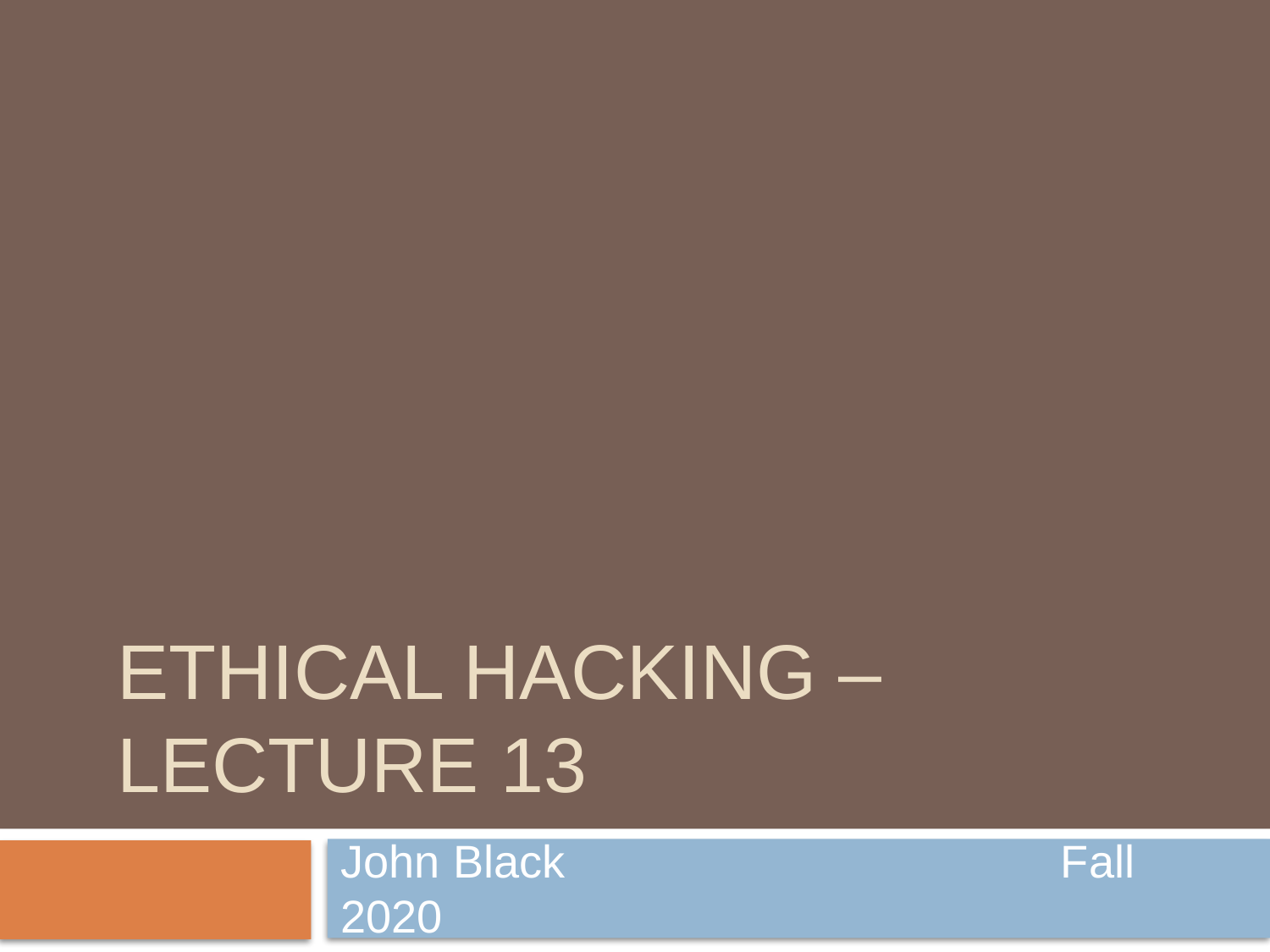

# Ethical Hacking – Lecture 13
John Black                                       Fall 2020